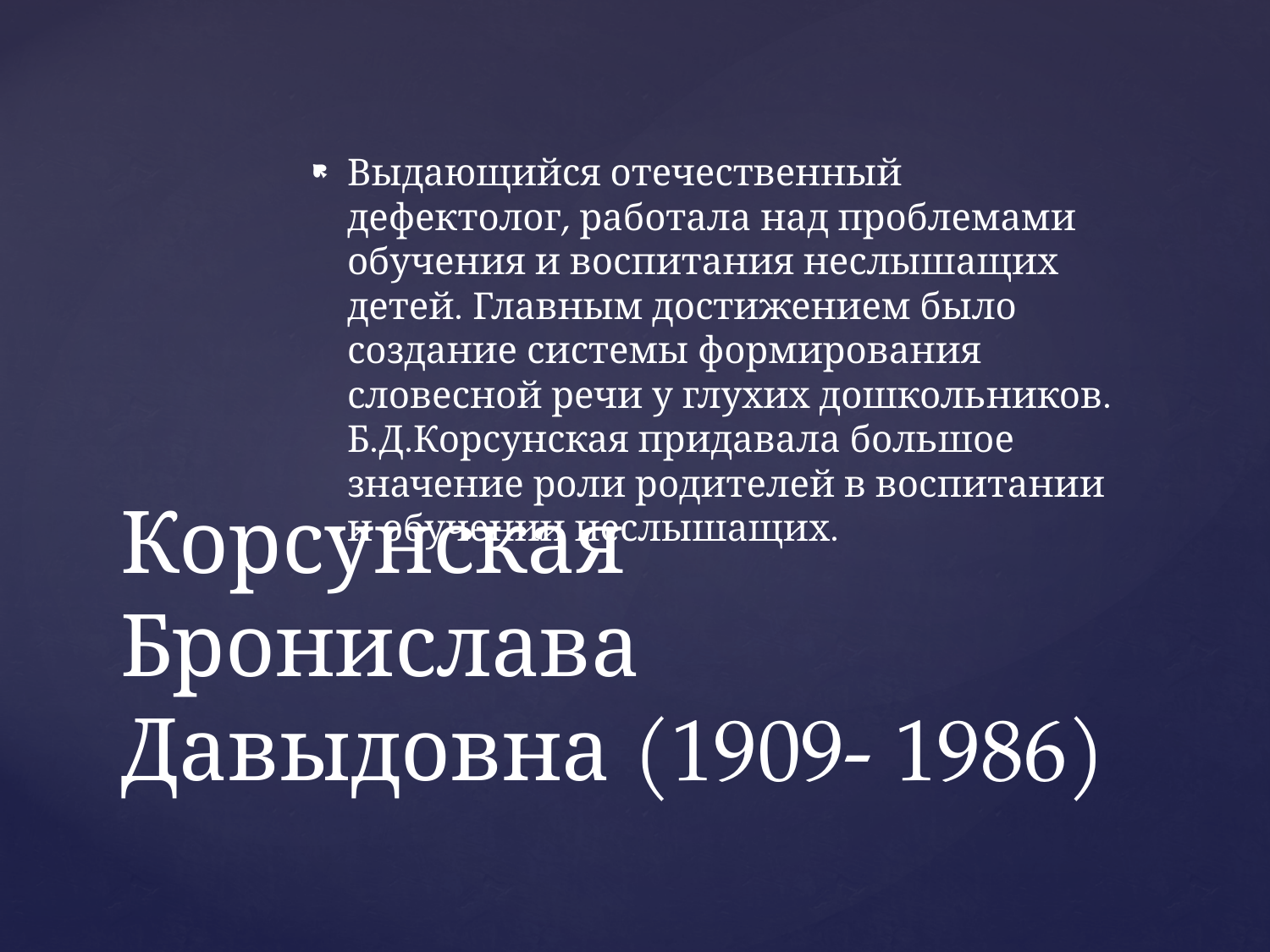

Выдающийся отечественный дефектолог, работала над проблемами обучения и воспитания неслышащих детей. Главным достижением было создание системы формирования словесной речи у глухих дошкольников. Б.Д.Корсунская придавала большое значение роли родителей в воспитании и обучении неслышащих.
# Корсунская Бронислава Давыдовна (1909- 1986)